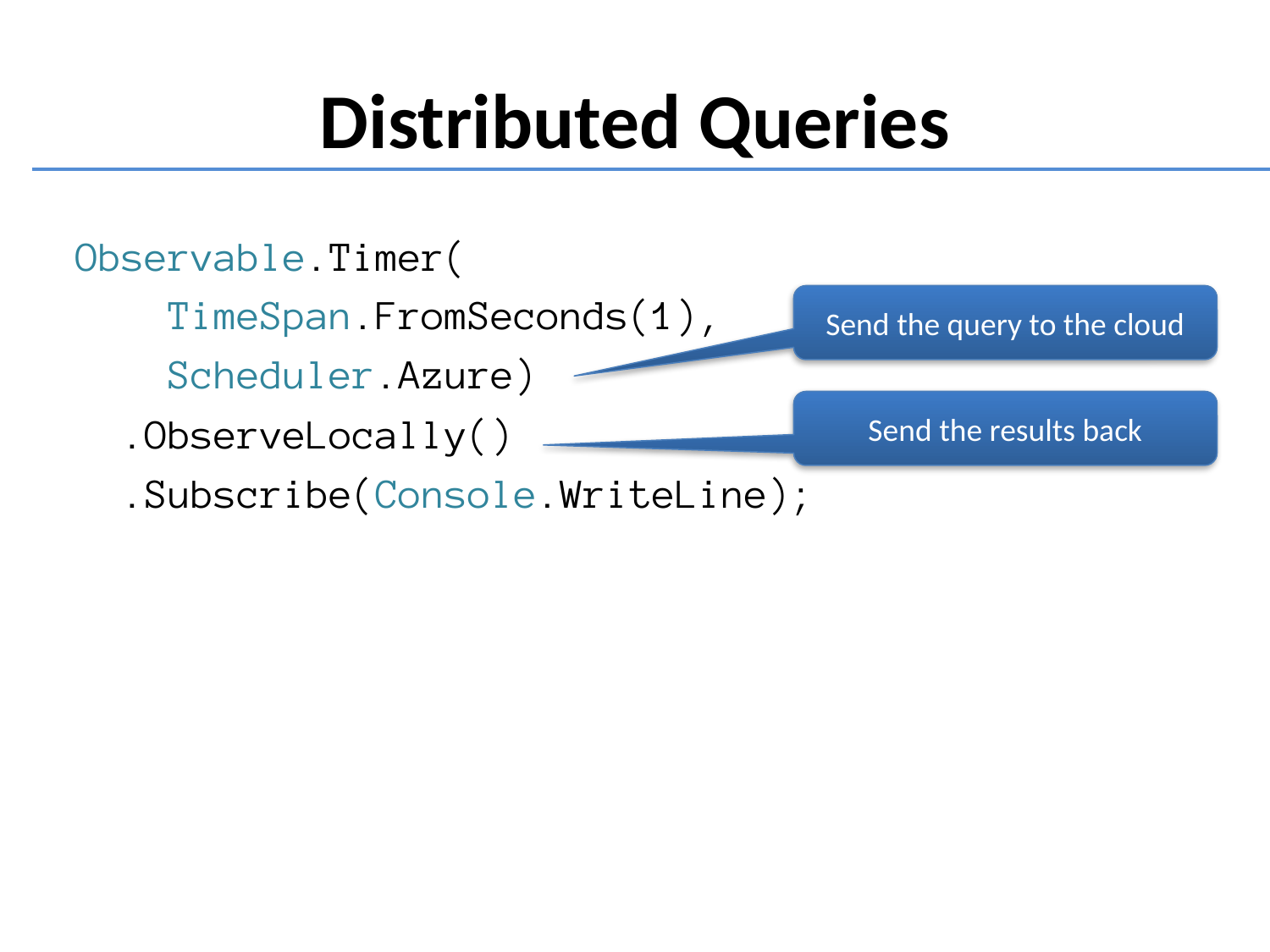

Distributed Queries
Observable.Timer(
    TimeSpan.FromSeconds(1),
    Scheduler.Azure)
  .ObserveLocally()
  .Subscribe(Console.WriteLine);
Send the query to the cloud
Send the results back